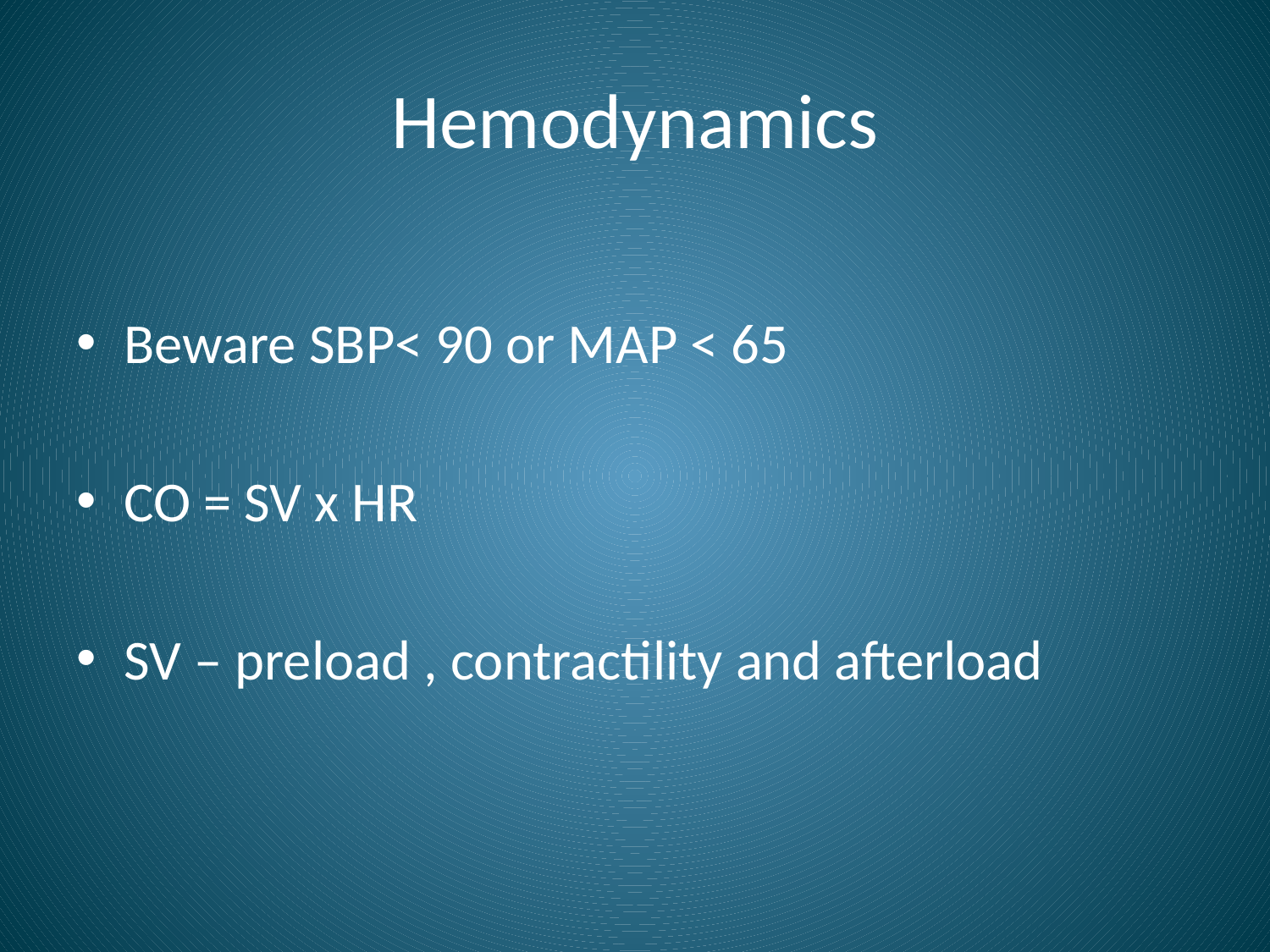

# Hemodynamics

Beware SBP< 90 or MAP < 65

CO = SV x HR

SV – preload , contractility and afterload